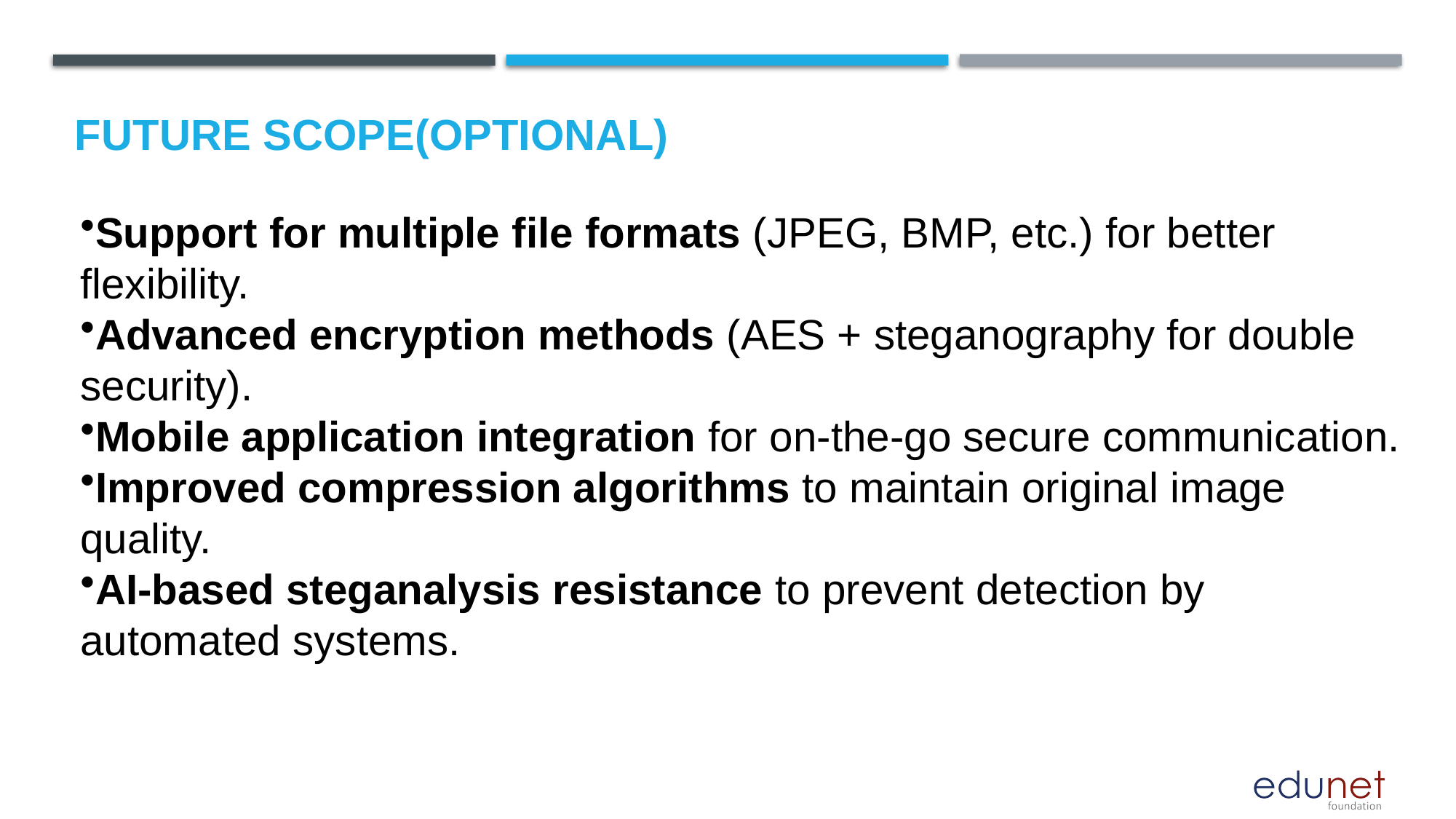

Future scope(optional)
Support for multiple file formats (JPEG, BMP, etc.) for better flexibility.
Advanced encryption methods (AES + steganography for double security).
Mobile application integration for on-the-go secure communication.
Improved compression algorithms to maintain original image quality.
AI-based steganalysis resistance to prevent detection by automated systems.